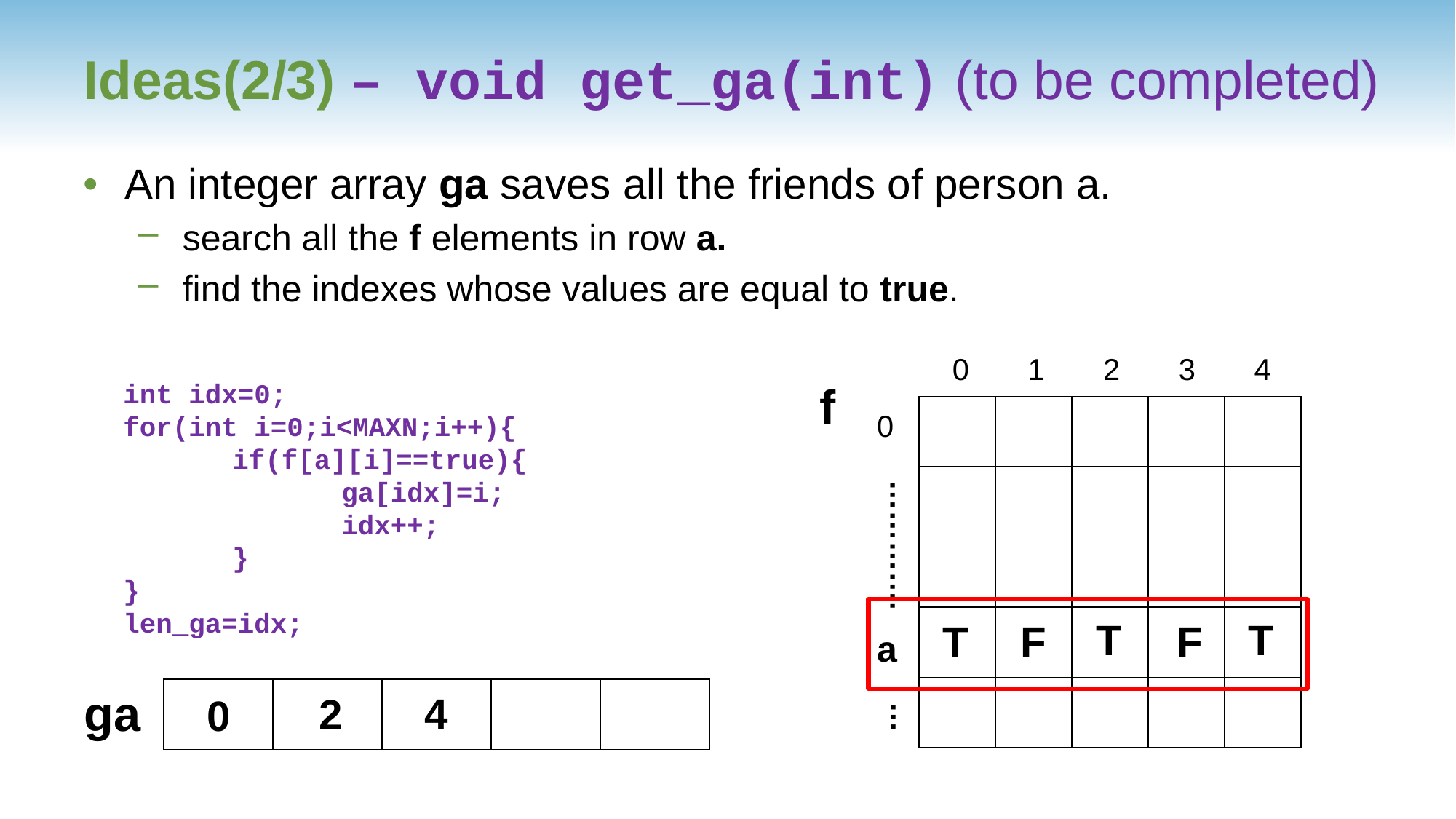

# Ideas(2/3) – void get_ga(int) (to be completed)
An integer array ga saves all the friends of person a.
 search all the f elements in row a.
 find the indexes whose values are equal to true.
  0       1       2       3       4
0

a

………….
…
int idx=0;
for(int i=0;i<MAXN;i++){
	if(f[a][i]==true){
		ga[idx]=i;
		idx++;
	}
}
len_ga=idx;
f
|  |  |  |  |  |
| --- | --- | --- | --- | --- |
|  |  |  |  |  |
|  |  |  |  |  |
|  |  |  |  |  |
|  |  |  |  |  |

T
T
T
F
F
ga
|  |  |  |  |  |
| --- | --- | --- | --- | --- |
4
2
0